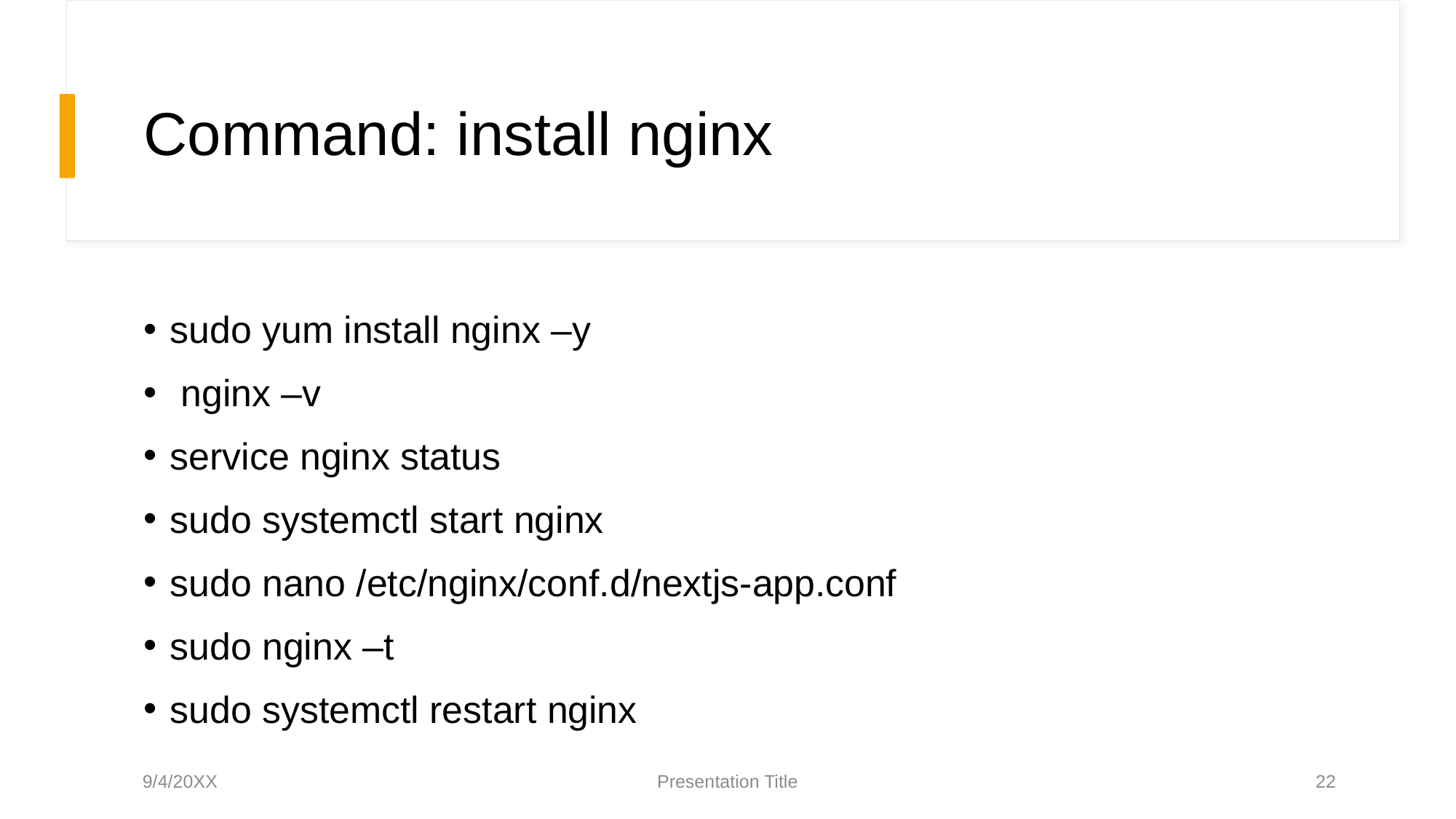

# Command: install nginx
sudo yum install nginx –y
 nginx –v
service nginx status
sudo systemctl start nginx
sudo nano /etc/nginx/conf.d/nextjs-app.conf
sudo nginx –t
sudo systemctl restart nginx
9/4/20XX
Presentation Title
22